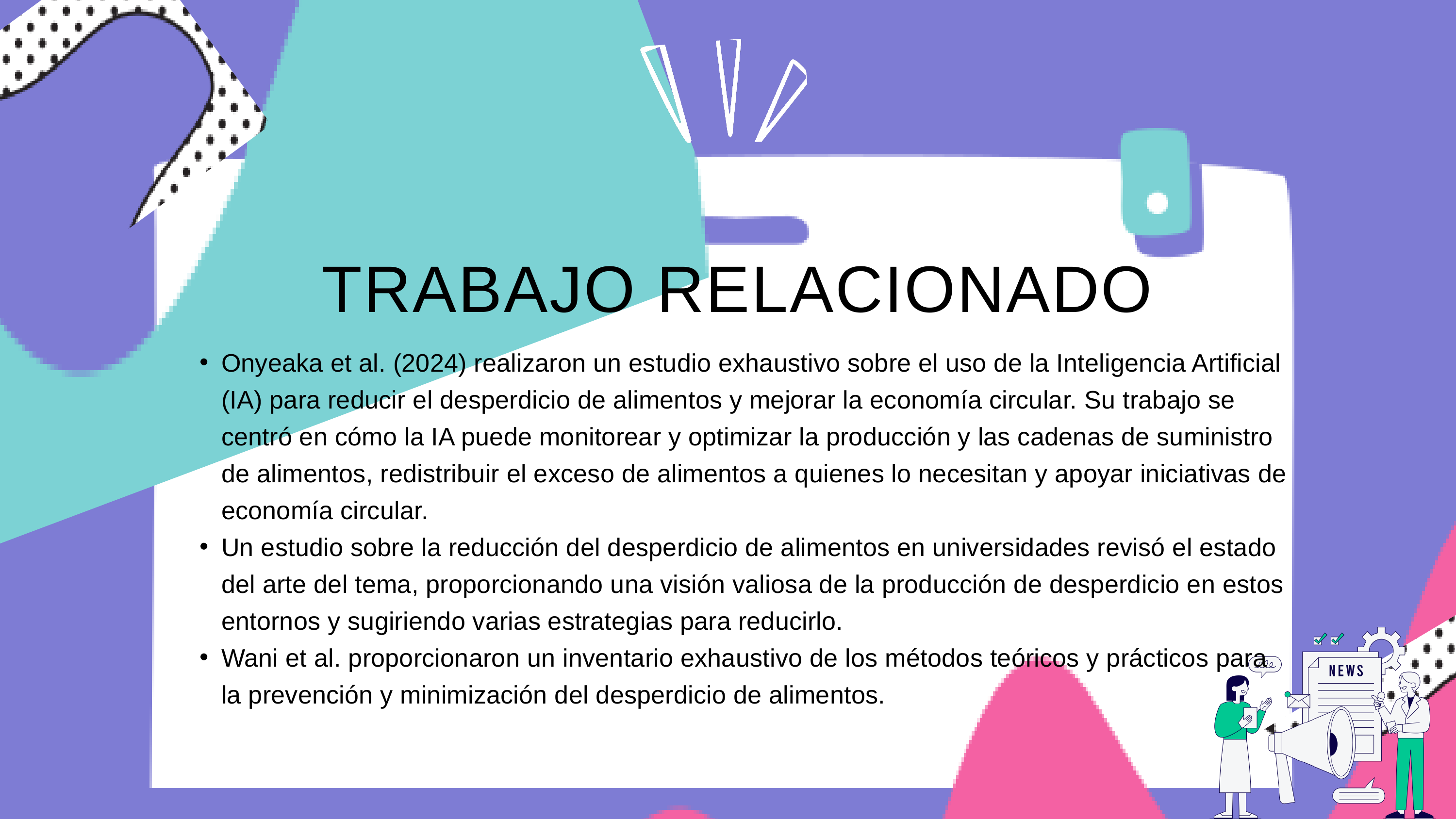

TRABAJO RELACIONADO
Onyeaka et al. (2024) realizaron un estudio exhaustivo sobre el uso de la Inteligencia Artificial (IA) para reducir el desperdicio de alimentos y mejorar la economía circular. Su trabajo se centró en cómo la IA puede monitorear y optimizar la producción y las cadenas de suministro de alimentos, redistribuir el exceso de alimentos a quienes lo necesitan y apoyar iniciativas de economía circular.
Un estudio sobre la reducción del desperdicio de alimentos en universidades revisó el estado del arte del tema, proporcionando una visión valiosa de la producción de desperdicio en estos entornos y sugiriendo varias estrategias para reducirlo.
Wani et al. proporcionaron un inventario exhaustivo de los métodos teóricos y prácticos para la prevención y minimización del desperdicio de alimentos.